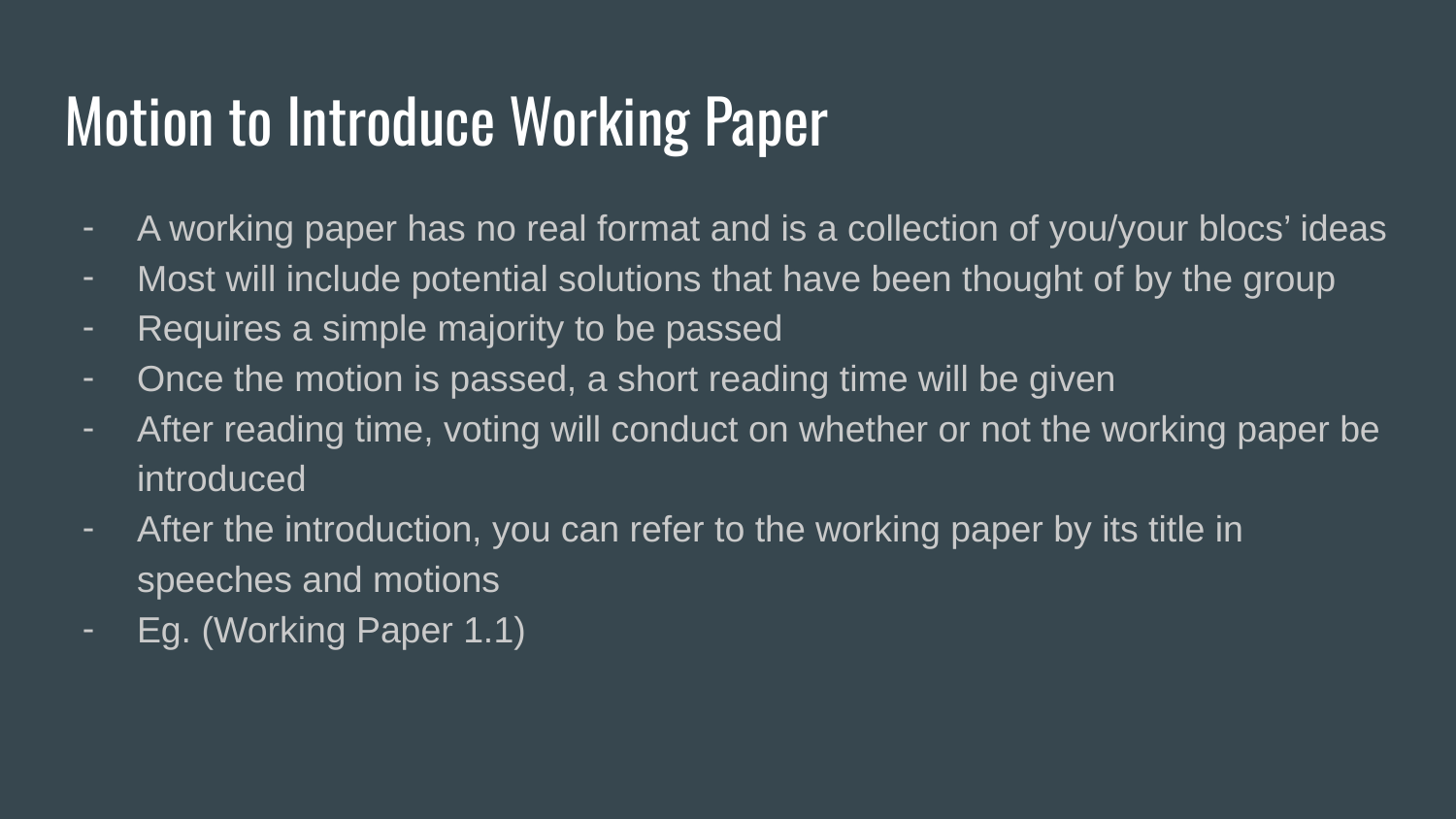

# Motion to Introduce Working Paper
A working paper has no real format and is a collection of you/your blocs’ ideas
Most will include potential solutions that have been thought of by the group
Requires a simple majority to be passed
Once the motion is passed, a short reading time will be given
After reading time, voting will conduct on whether or not the working paper be introduced
After the introduction, you can refer to the working paper by its title in speeches and motions
Eg. (Working Paper 1.1)